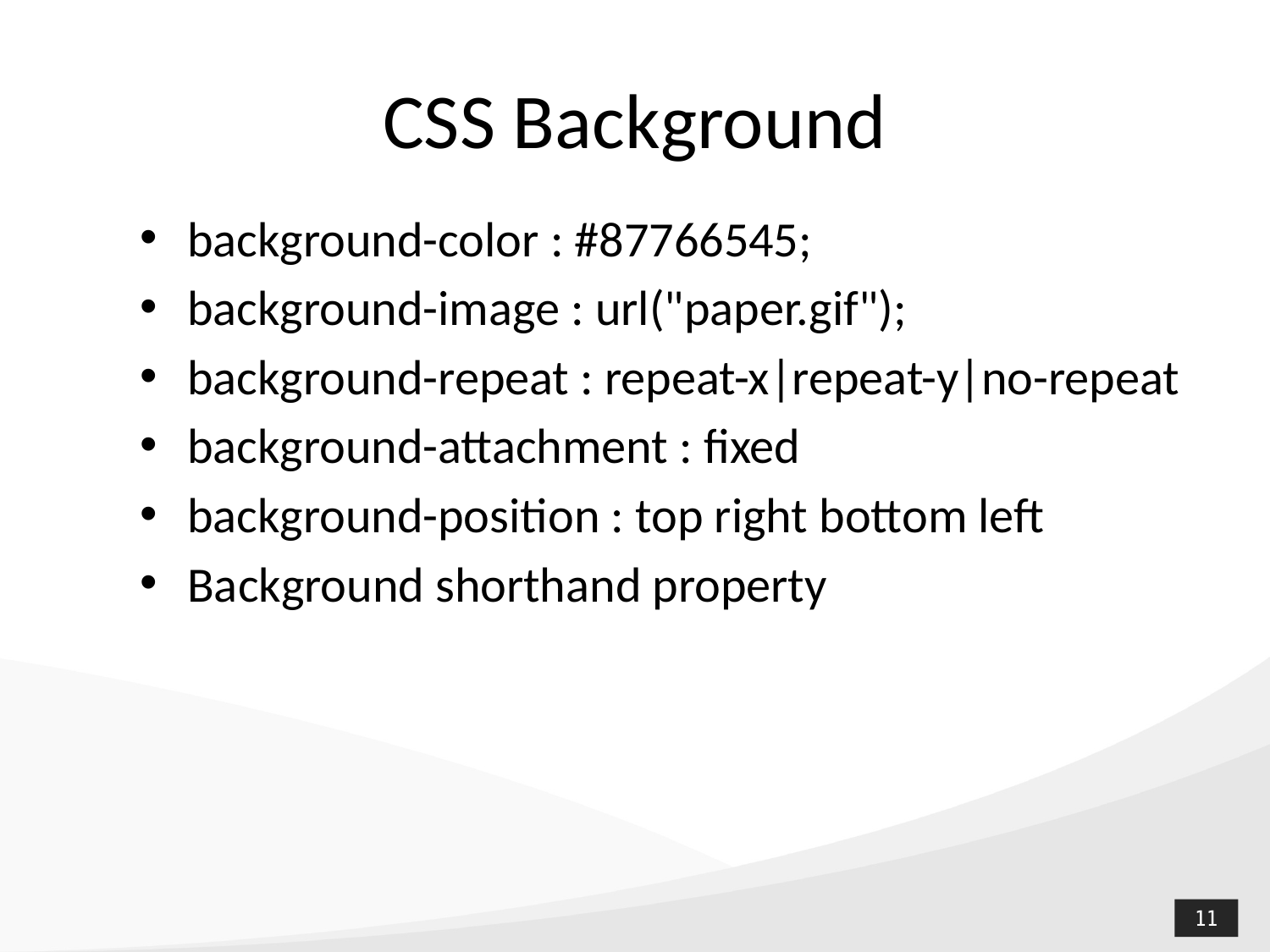

# CSS Background
background-color : #87766545;
background-image : url("paper.gif");
background-repeat : repeat-x|repeat-y|no-repeat
background-attachment : fixed
background-position : top right bottom left
Background shorthand property